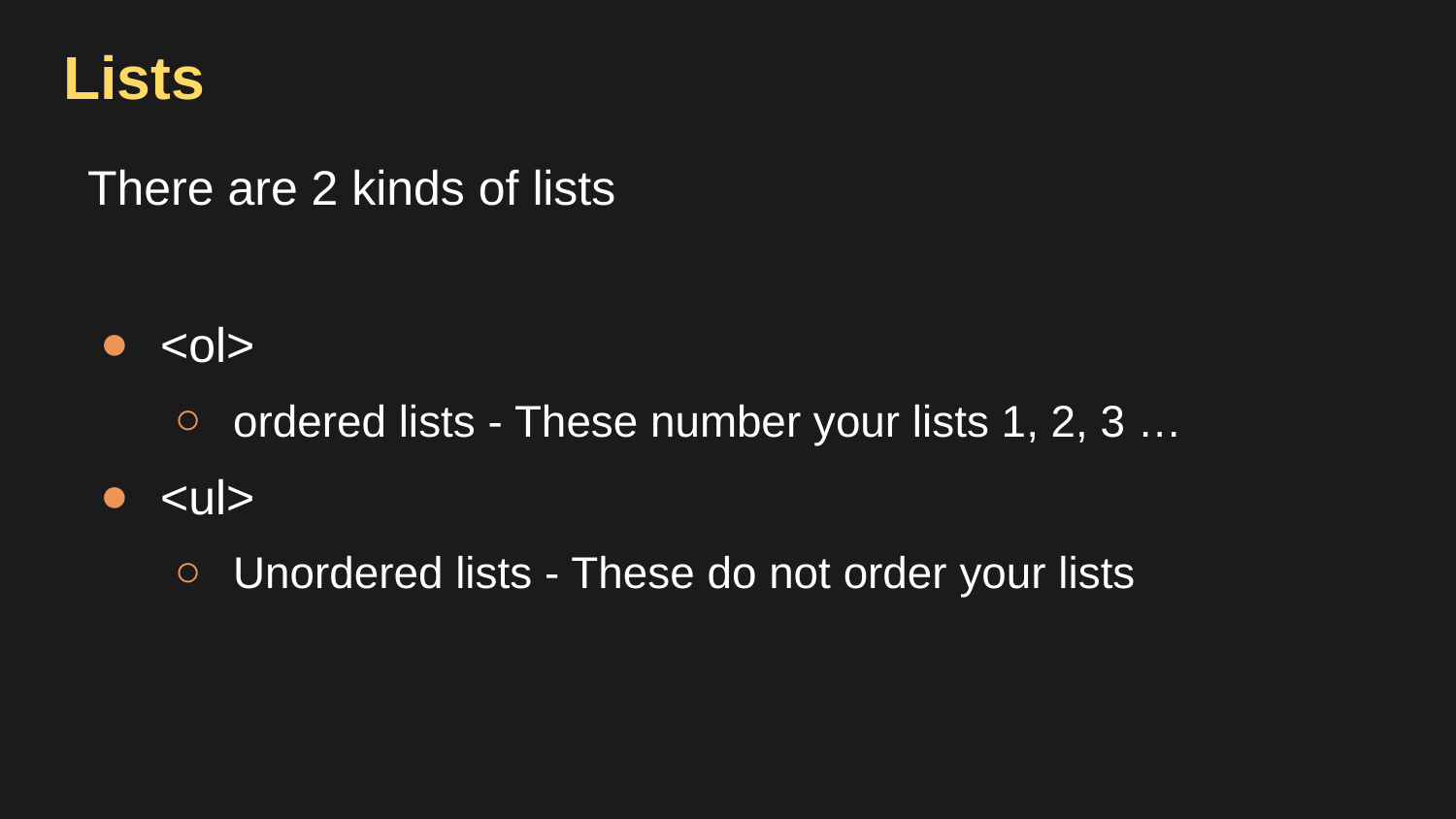

# Lists
There are 2 kinds of lists

<ol>
ordered lists - These number your lists 1, 2, 3 …
<ul>
Unordered lists - These do not order your lists